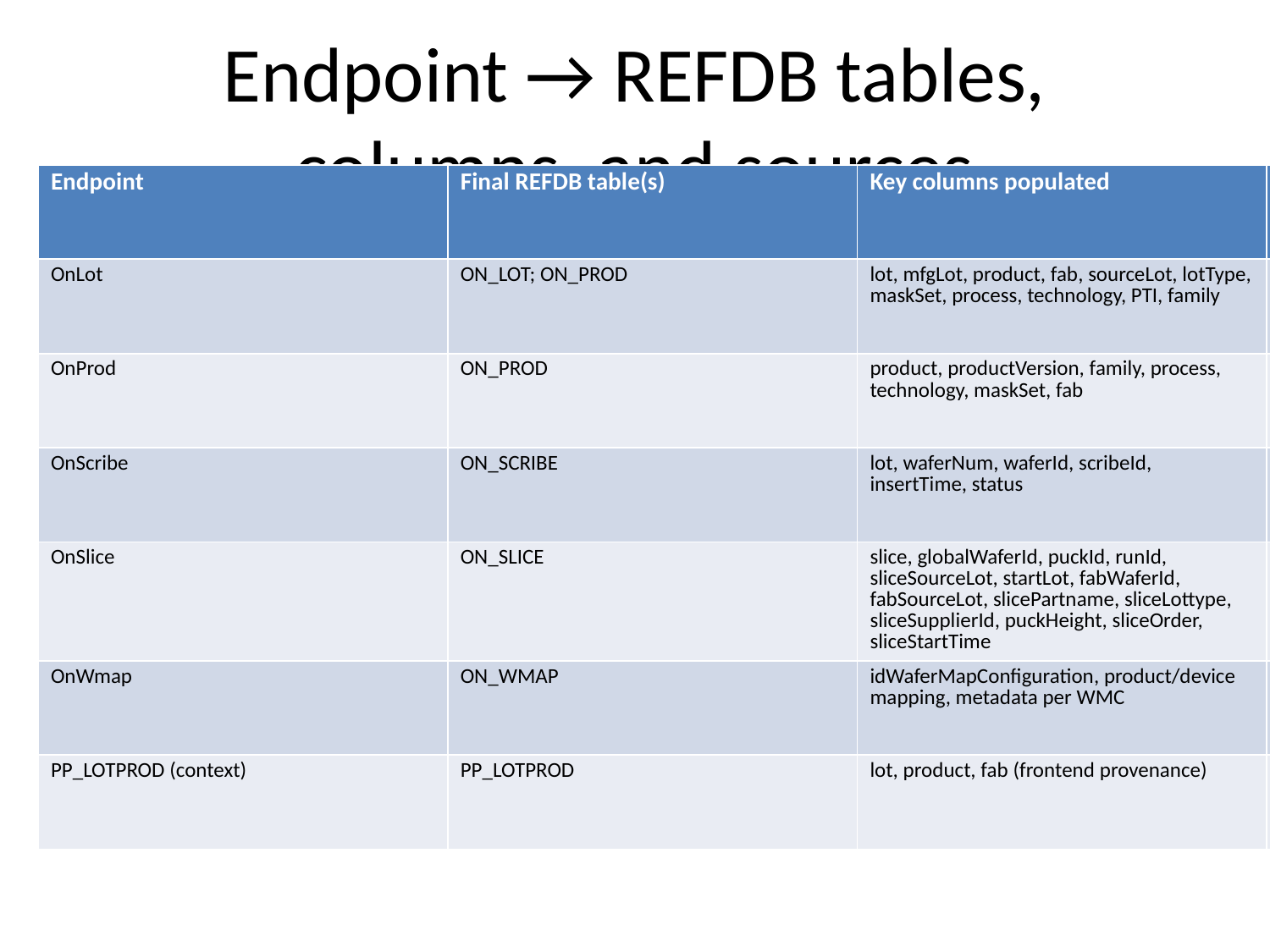

# Endpoint → REFDB tables, columns, and sources
| Endpoint | Final REFDB table(s) | Key columns populated | Primary sources |
| --- | --- | --- | --- |
| OnLot | ON\_LOT; ON\_PROD | lot, mfgLot, product, fab, sourceLot, lotType, maskSet, process, technology, PTI, family | LotG (native+WS), LTM WS (lotType), Data Warehouse (PLM/MfgArea), MES (Torrent/Genesis) |
| OnProd | ON\_PROD | product, productVersion, family, process, technology, maskSet, fab | MES (Torrent/Genesis), Data Warehouse PLM/MfgArea, LotG |
| OnScribe | ON\_SCRIBE | lot, waferNum, waferId, scribeId, insertTime, status | VID↔SCRIBE services (fab-configured); calculated fallback via AttributeUtils; OnLot cache for sourceLot context |
| OnSlice | ON\_SLICE | slice, globalWaferId, puckId, runId, sliceSourceLot, startLot, fabWaferId, fabSourceLot, slicePartname, sliceLottype, sliceSupplierId, puckHeight, sliceOrder, sliceStartTime | Primary writes via admin DTO/API; upstream ingestion uses BIWMES+eCofA+TORRENT to populate/maintain rows |
| OnWmap | ON\_WMAP | idWaferMapConfiguration, product/device mapping, metadata per WMC | Matchup service (by lot/scribe) and WMC service (by config/product) via Caller |
| PP\_LOTPROD (context) | PP\_LOTPROD | lot, product, fab (frontend provenance) | Internal PP\_LOTPROD DB exposed via /api/pplotprod/bylotid; consumed by ingestion scripts |